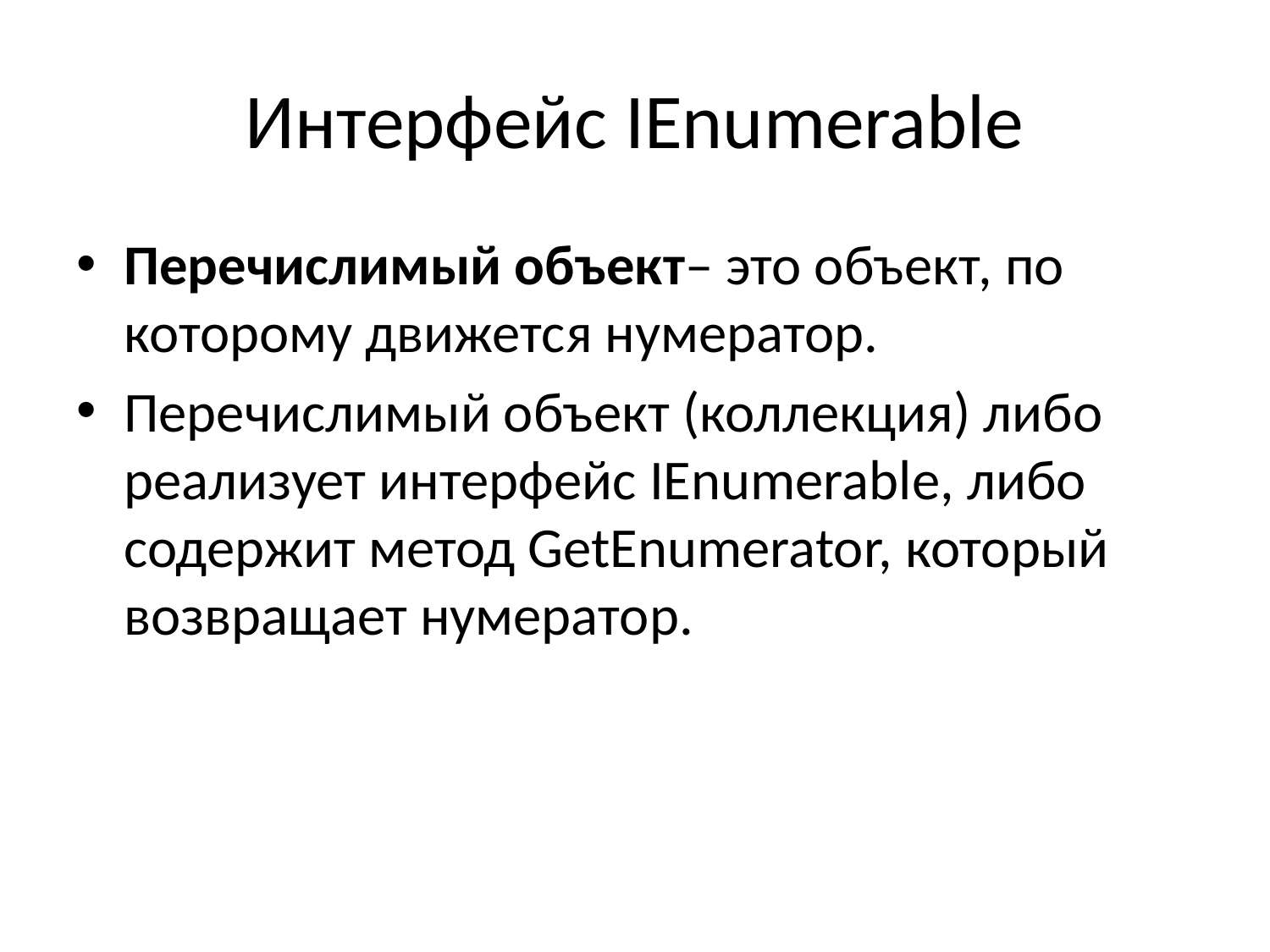

# Интерфейс IEnumerable
Перечислимый объект– это объект, по которому движется нумератор.
Перечислимый объект (коллекция) либо реализует интерфейс IEnumerable, либо содержит метод GetEnumerator, который возвращает нумератор.